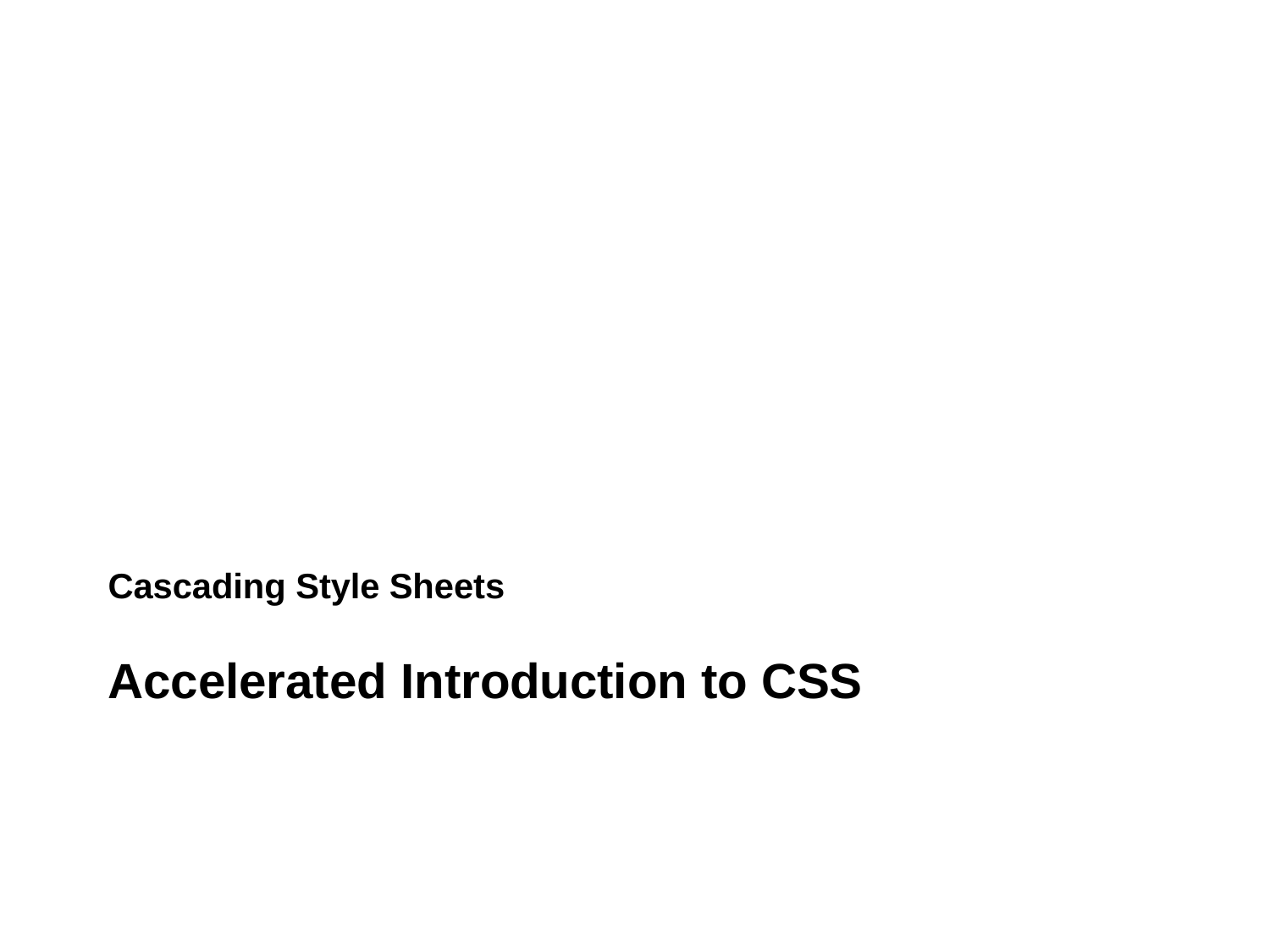

Cascading Style Sheets

Accelerated Introduction to CSS
7